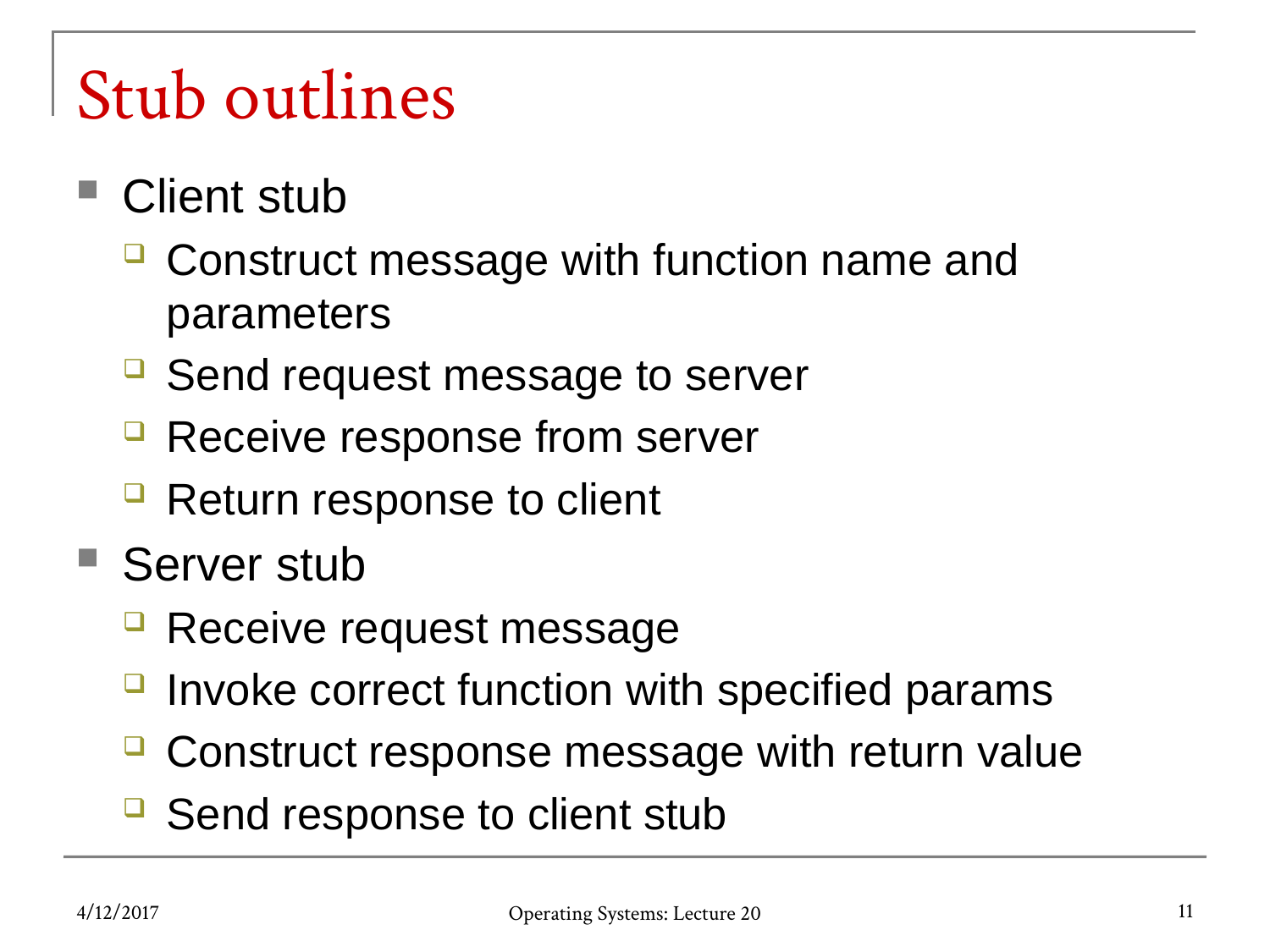

# Stub outlines
Client stub
Construct message with function name and parameters
Send request message to server
Receive response from server
Return response to client
Server stub
Receive request message
Invoke correct function with specified params
Construct response message with return value
Send response to client stub
4/12/2017
11
Operating Systems: Lecture 20